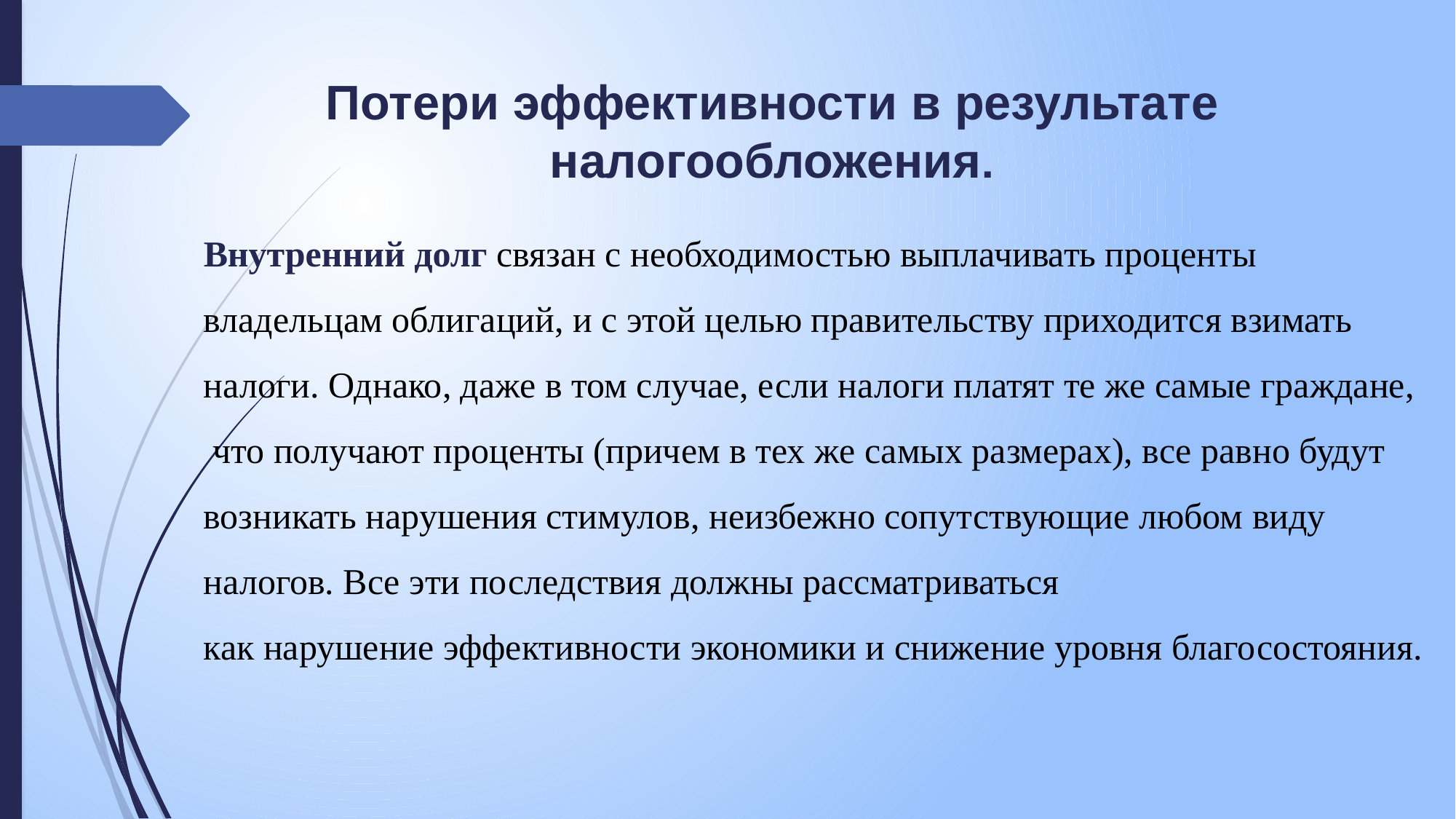

# Потери эффективности в результате налогообложения.

Внутренний долг связан с необходимостью выплачивать проценты
владельцам облигаций, и с этой целью правительству приходится взимать
налоги. Однако, даже в том случае, если налоги платят те же самые граждане,
 что получают проценты (причем в тех же самых размерах), все равно будут
возникать нарушения стимулов, неизбежно сопутствующие любом виду
налогов. Все эти последствия должны рассматриваться
как нарушение эффективности экономики и снижение уровня благосостояния.